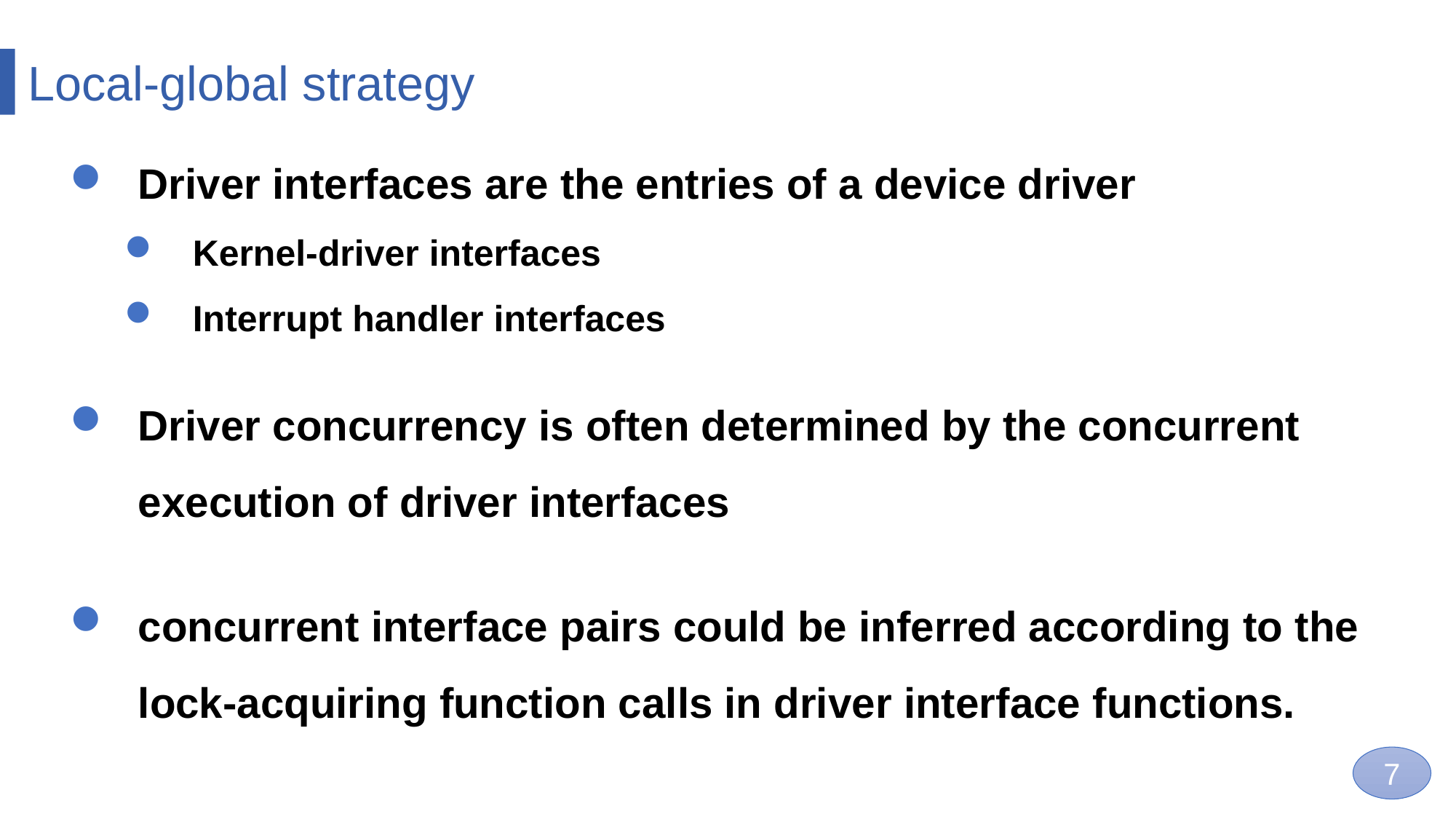

Local-global strategy
Driver interfaces are the entries of a device driver
Kernel-driver interfaces
Interrupt handler interfaces

Driver concurrency is often determined by the concurrent execution of driver interfaces
concurrent interface pairs could be inferred according to the lock-acquiring function calls in driver interface functions.
7